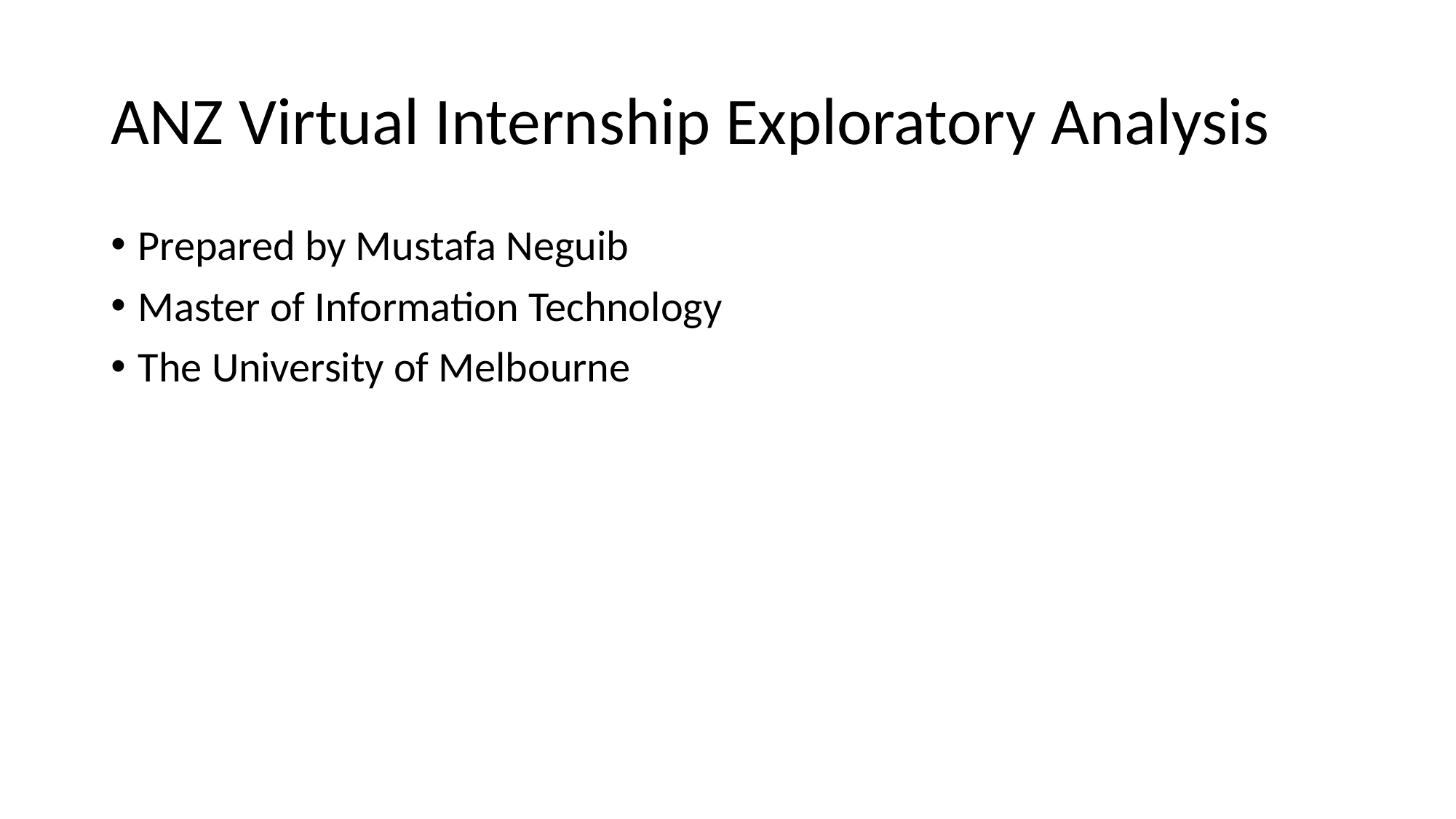

# ANZ Virtual Internship Exploratory Analysis
Prepared by Mustafa Neguib
Master of Information Technology
The University of Melbourne